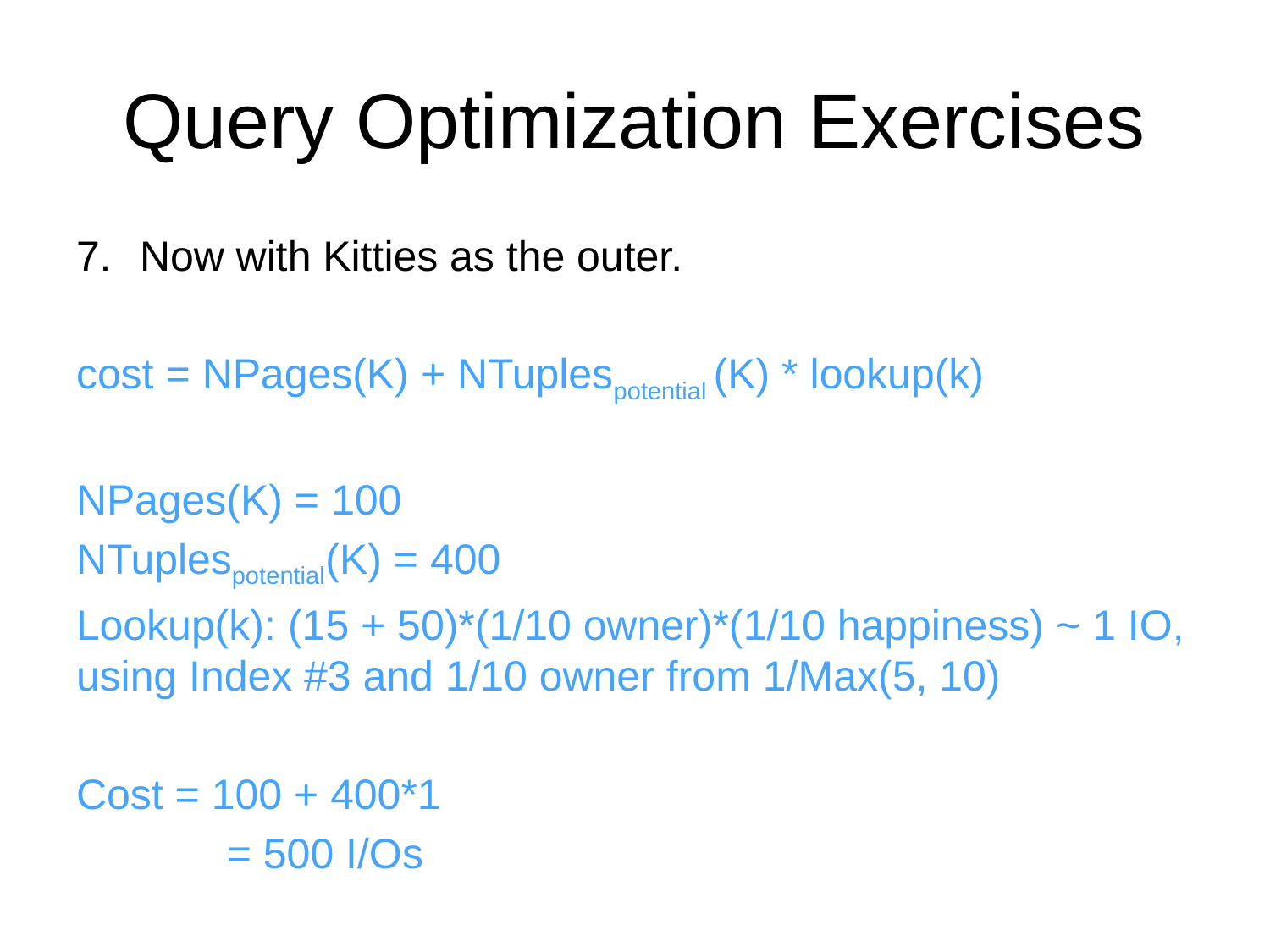

# Query Optimization Exercises
Now with Kitties as the outer.

cost = NPages(K) + NTuplespotential (K) * lookup(k)

NPages(K) = 100
NTuplespotential(K) = 400
Lookup(k): (15 + 50)*(1/10 owner)*(1/10 happiness) ~ 1 IO, using Index #3 and 1/10 owner from 1/Max(5, 10)

Cost = 100 + 400*1
	  = 500 I/Os